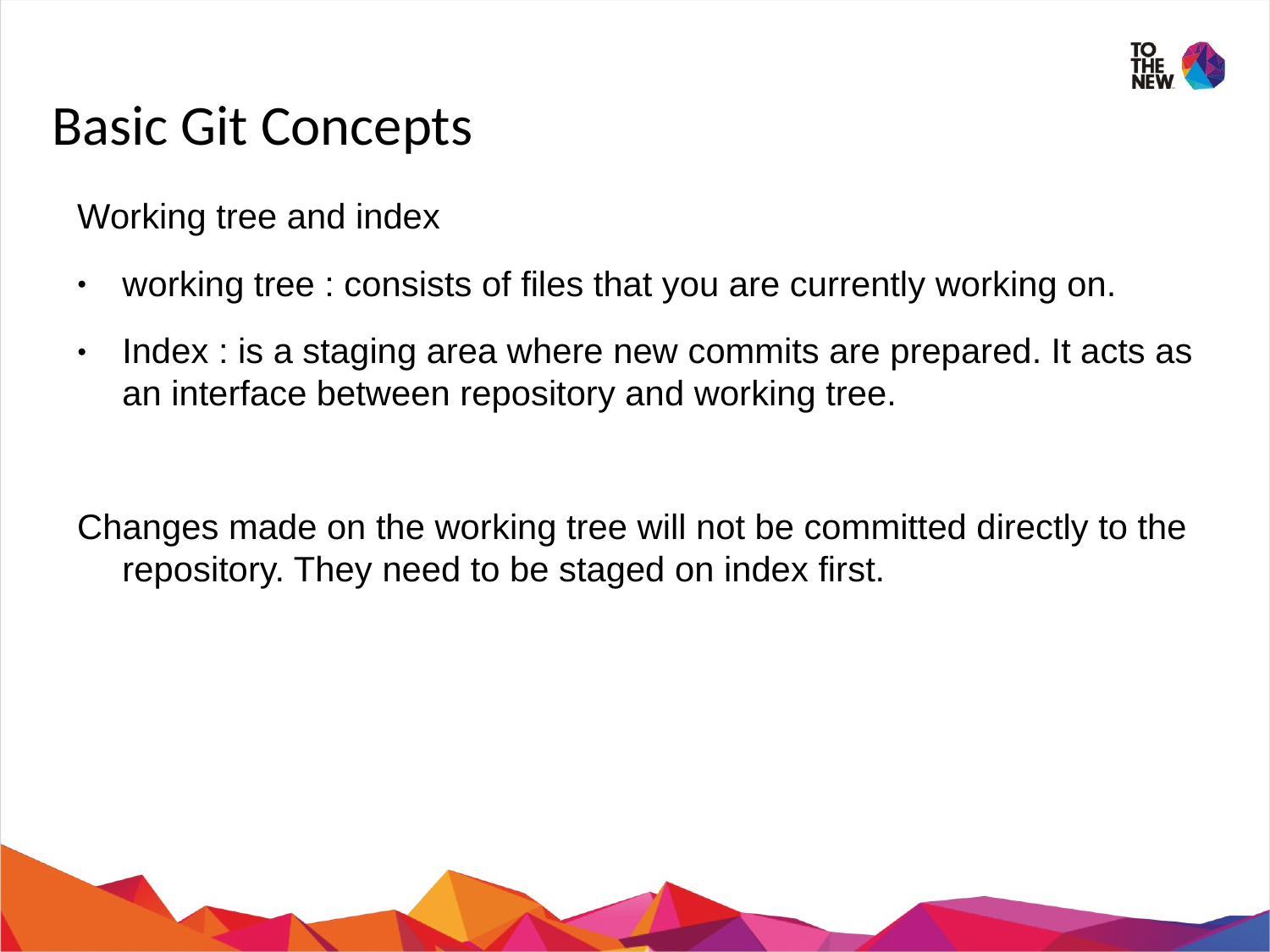

# Basic Git Concepts
Working tree and index
working tree : consists of files that you are currently working on.
Index : is a staging area where new commits are prepared. It acts as an interface between repository and working tree.

Changes made on the working tree will not be committed directly to the repository. They need to be staged on index first.